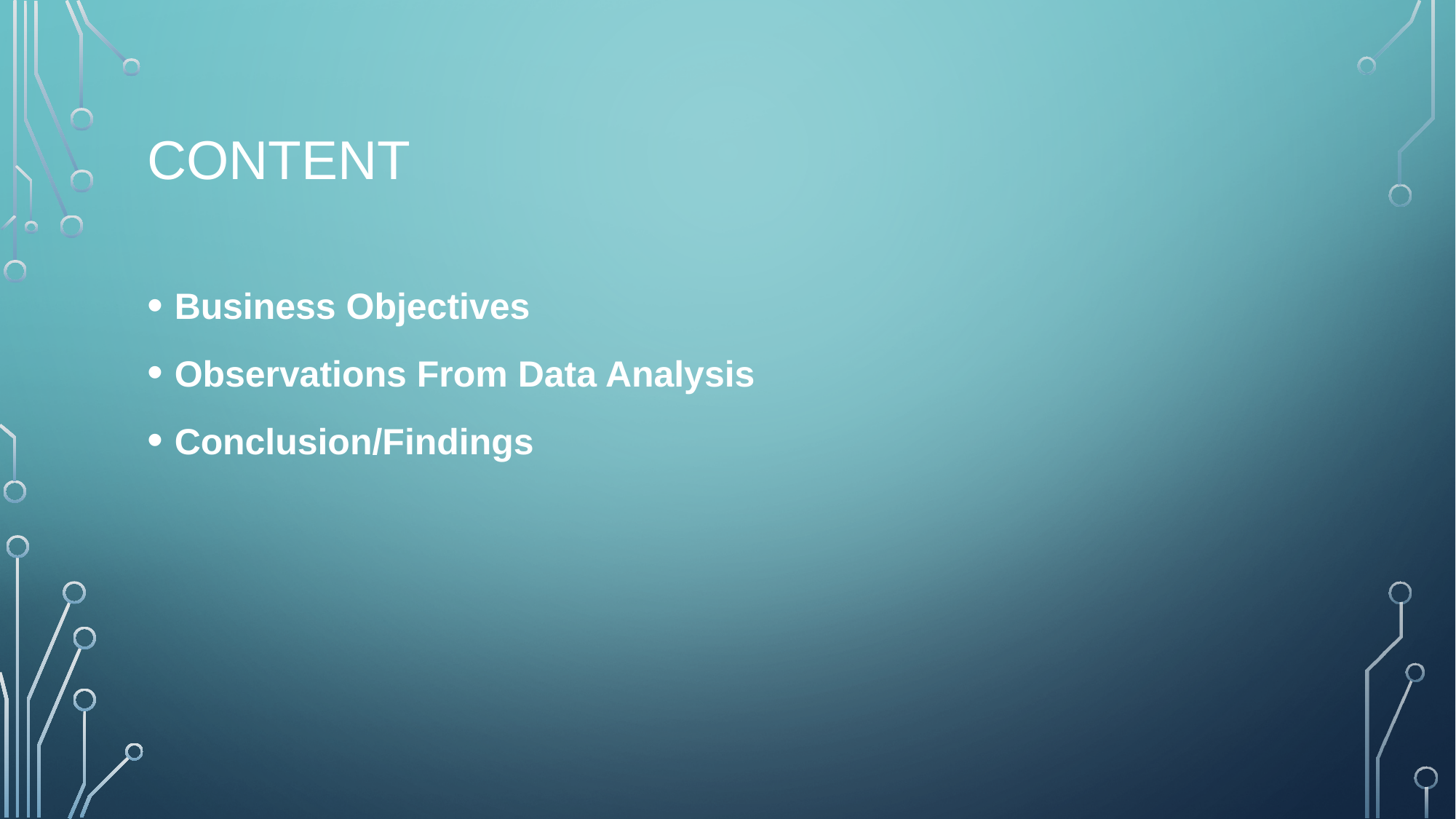

# Content
Business Objectives
Observations From Data Analysis
Conclusion/Findings